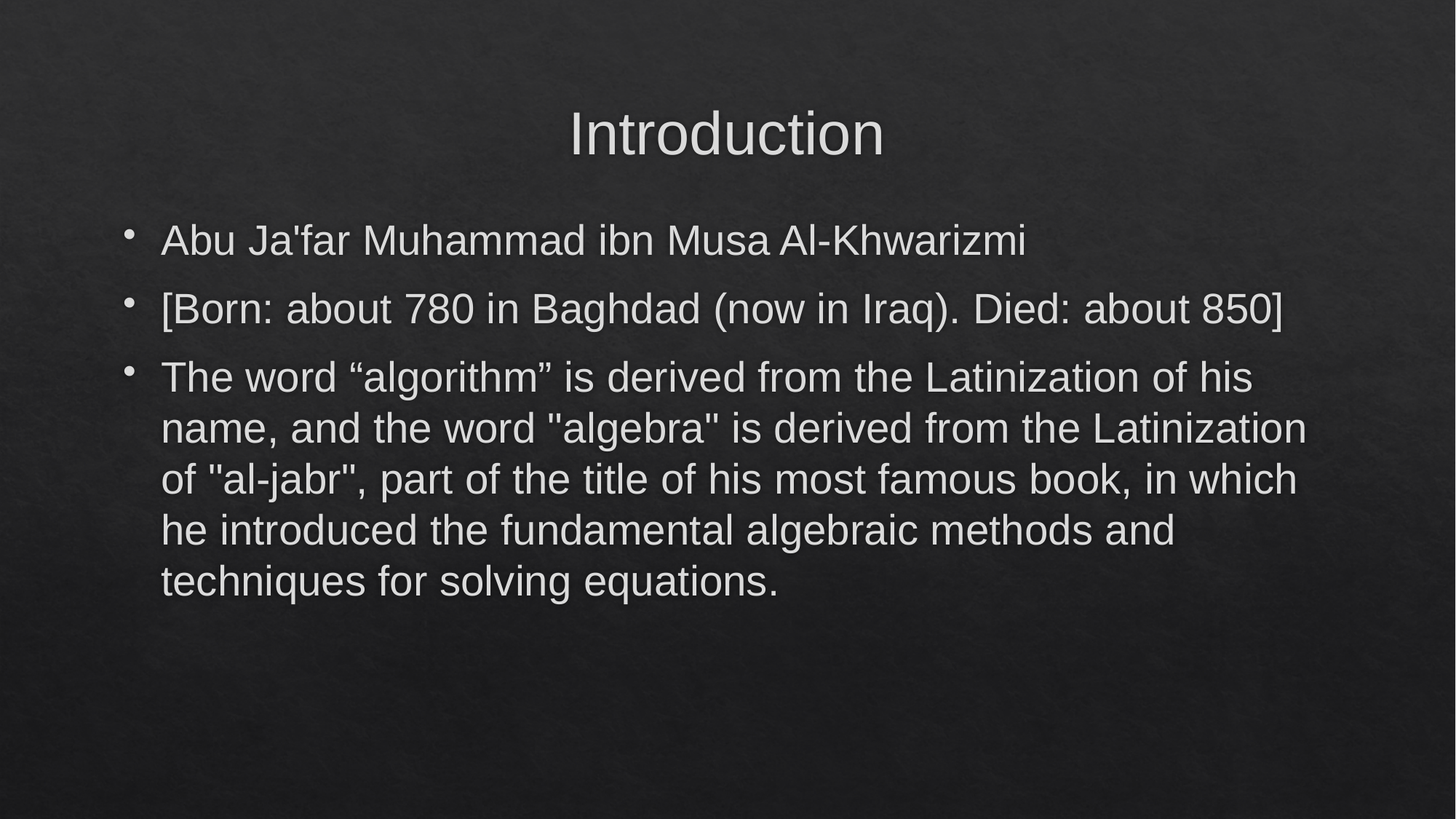

# Introduction
Abu Ja'far Muhammad ibn Musa Al-Khwarizmi
[Born: about 780 in Baghdad (now in Iraq). Died: about 850]
The word “algorithm” is derived from the Latinization of his name, and the word "algebra" is derived from the Latinization of "al-jabr", part of the title of his most famous book, in which he introduced the fundamental algebraic methods and techniques for solving equations.